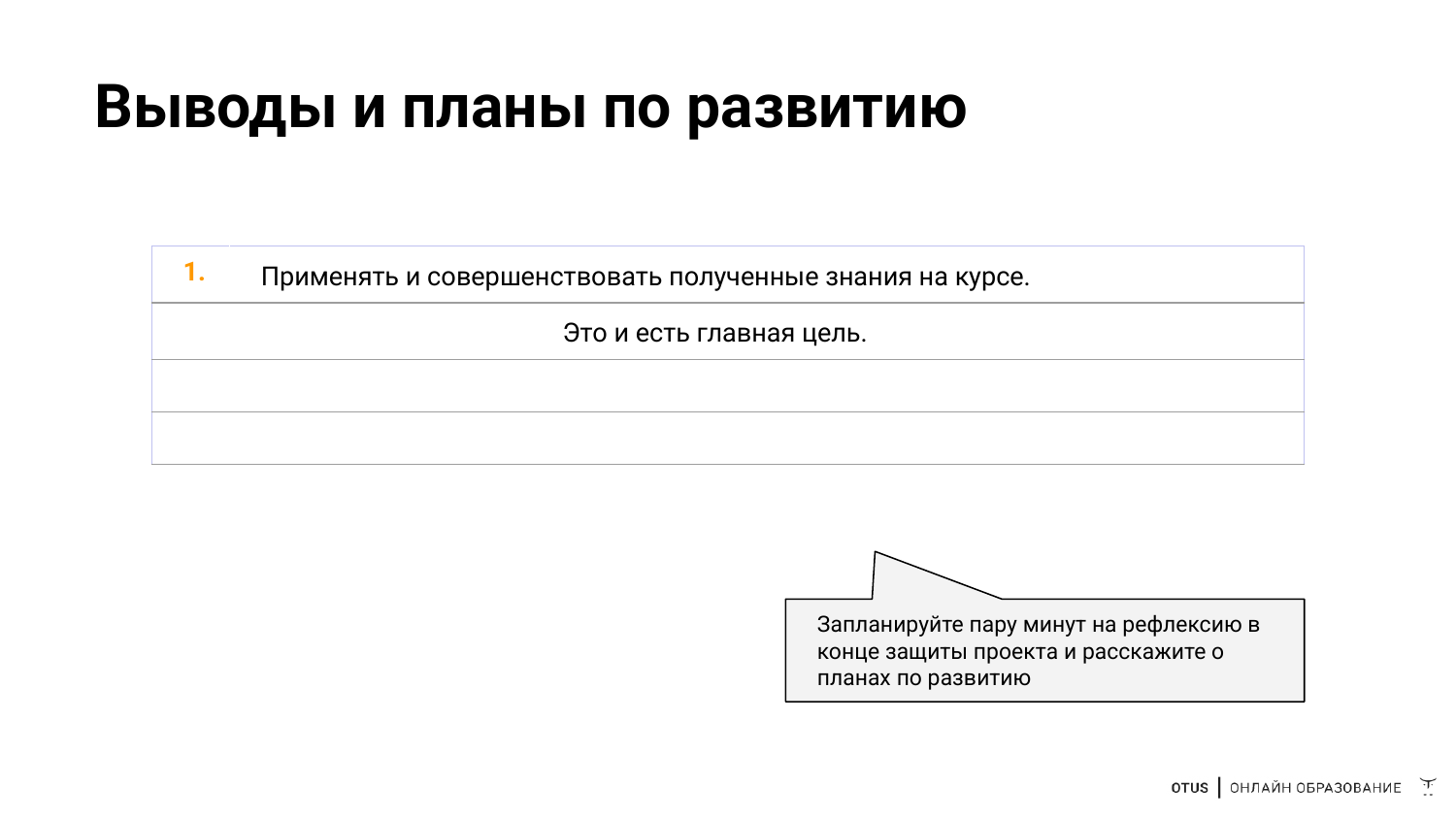

# Выводы и планы по развитию

| 1. | Применять и совершенствовать полученные знания на курсе. |
| --- | --- |
|  | Это и есть главная цель. |
|  |  |
|  |  |
Запланируйте пару минут на рефлексию в конце защиты проекта и расскажите о планах по развитию